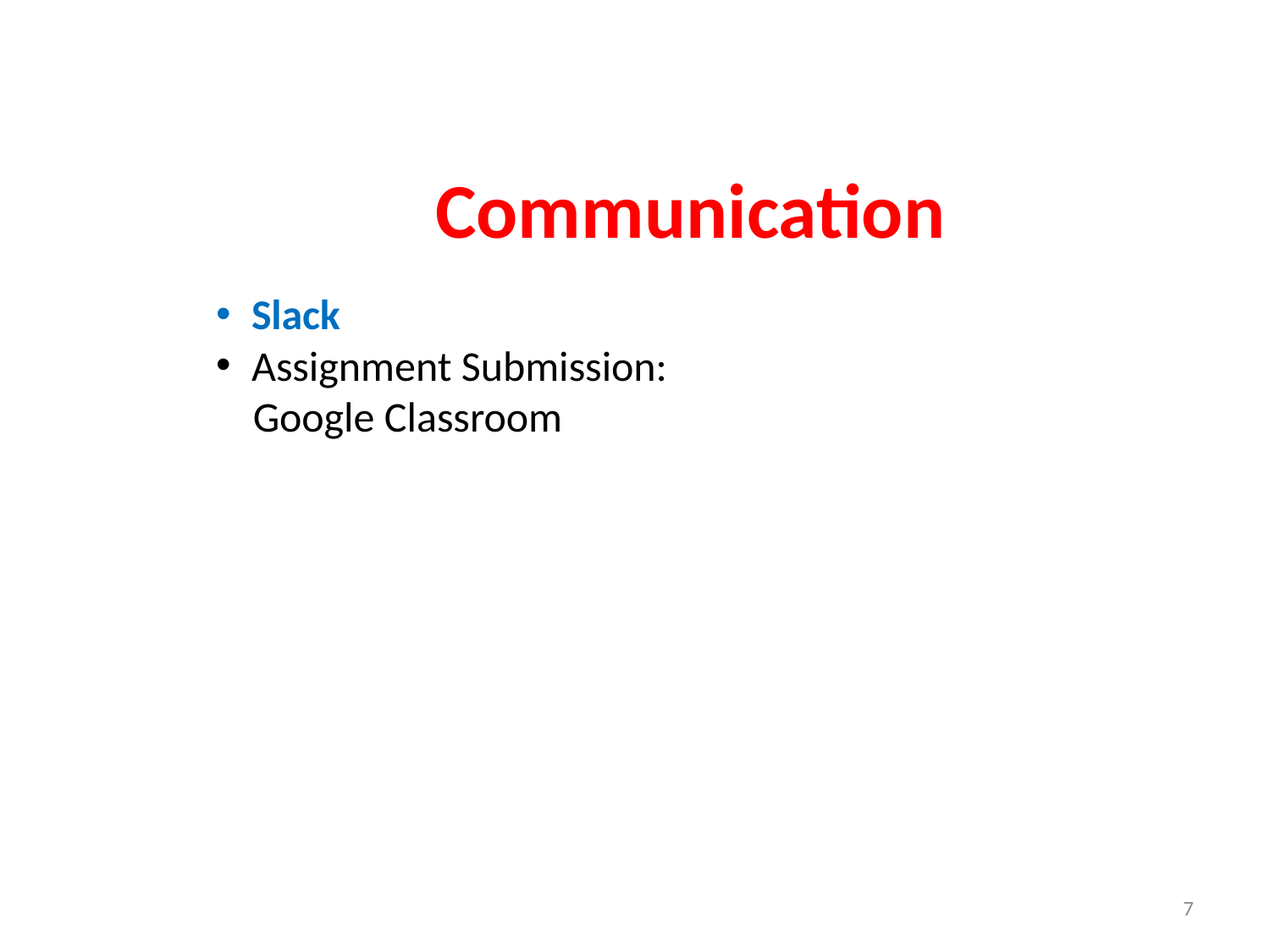

# Communication
Slack
Assignment Submission:
	Google Classroom
7